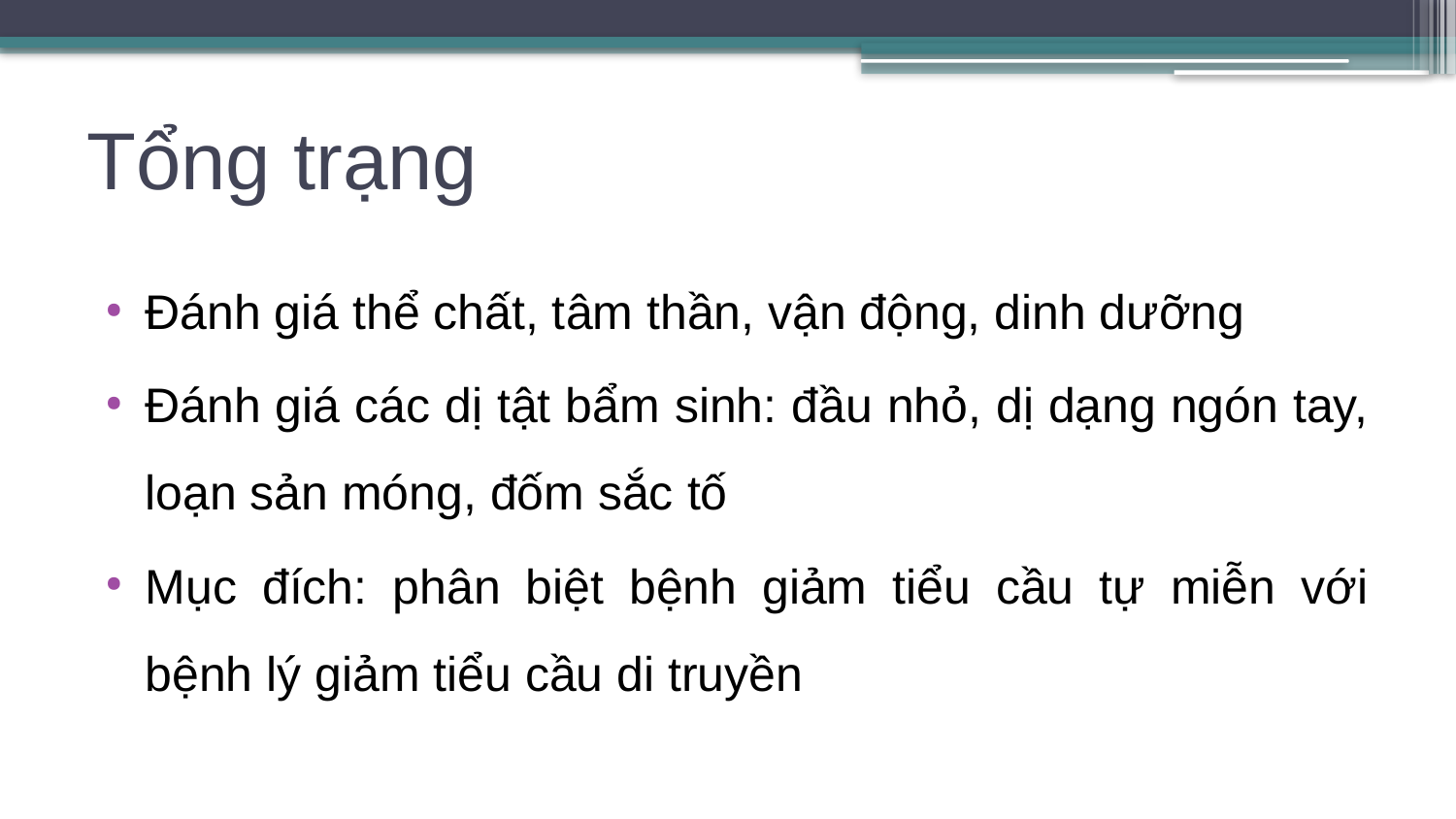

# Tổng trạng
Đánh giá thể chất, tâm thần, vận động, dinh dưỡng
Đánh giá các dị tật bẩm sinh: đầu nhỏ, dị dạng ngón tay, loạn sản móng, đốm sắc tố
Mục đích: phân biệt bệnh giảm tiểu cầu tự miễn với bệnh lý giảm tiểu cầu di truyền